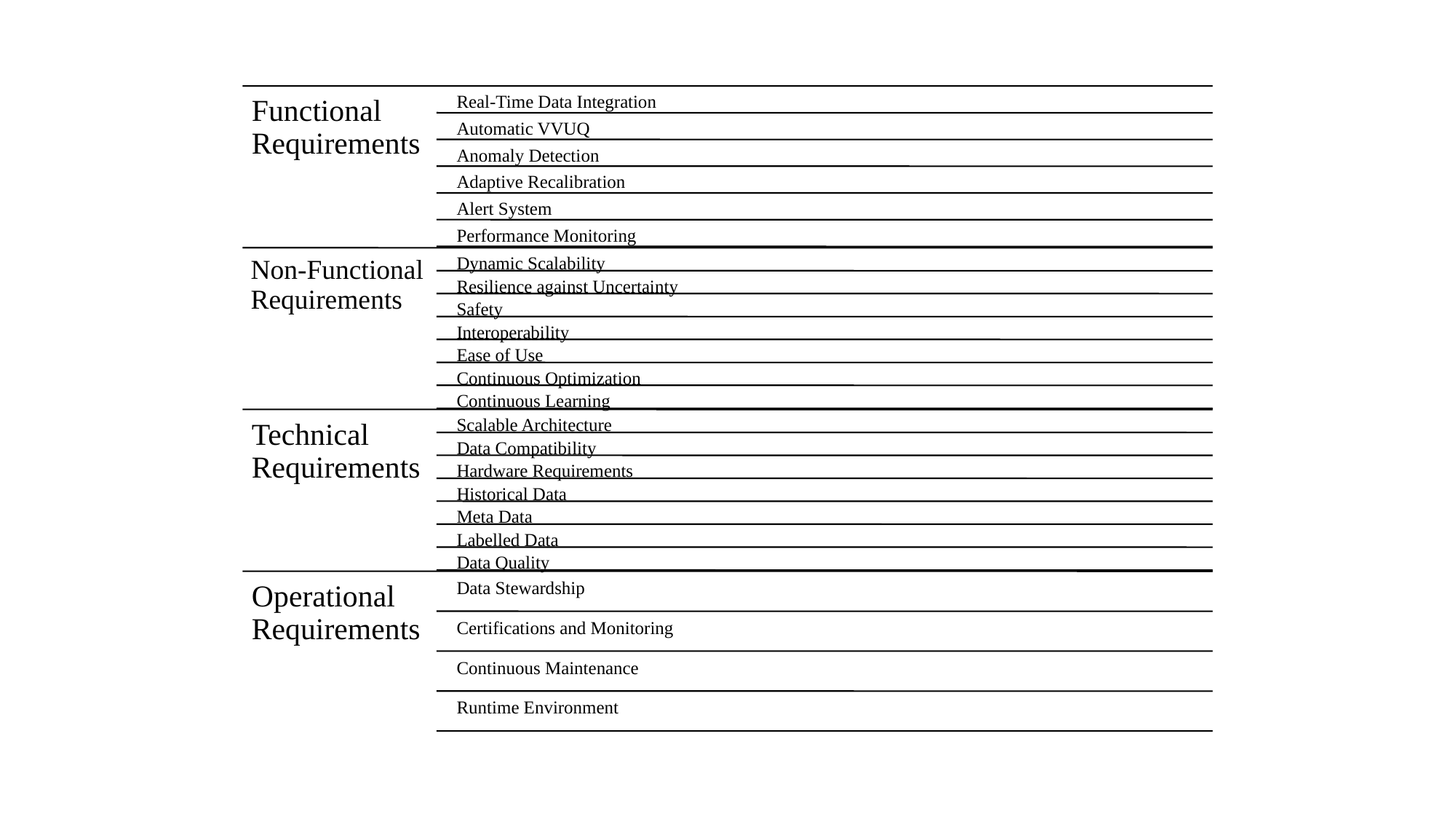

Functional Requirements
Real-Time Data Integration
Automatic VVUQ
Anomaly Detection
Adaptive Recalibration
Alert System
Performance Monitoring
Non-Functional Requirements
Dynamic Scalability
Resilience against Uncertainty
Safety
Interoperability
Ease of Use
Continuous Optimization
Continuous Learning
Technical Requirements
Scalable Architecture
Data Compatibility
Hardware Requirements
Historical Data
Meta Data
Labelled Data
Data Quality
Operational Requirements
Data Stewardship
Certifications and Monitoring
Continuous Maintenance
Runtime Environment